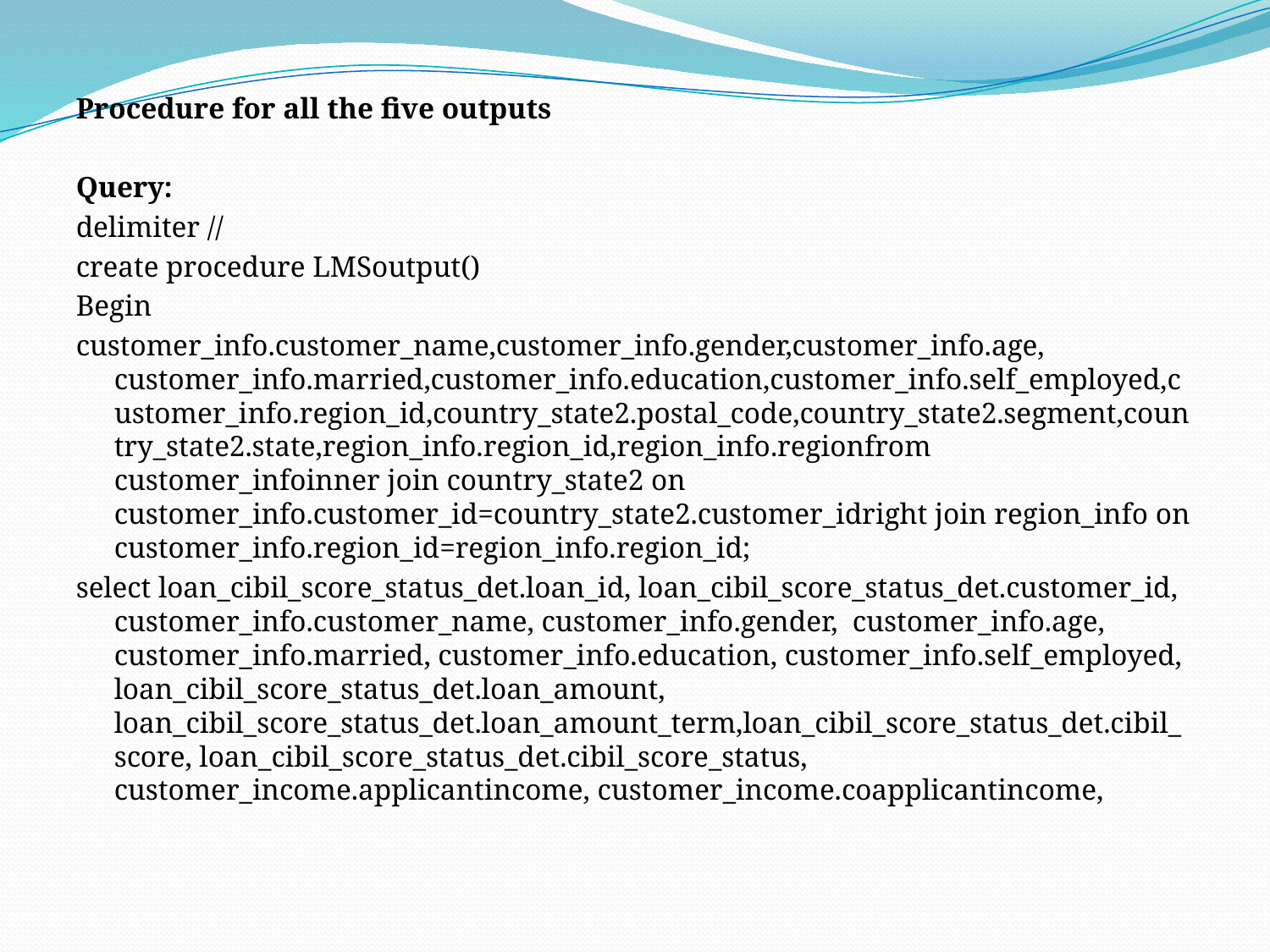

Procedure for all the five outputs

Query:
delimiter //
create procedure LMSoutput()
Begin
customer_info.customer_name,customer_info.gender,customer_info.age,   customer_info.married,customer_info.education,customer_info.self_employed,customer_info.region_id,country_state2.postal_code,country_state2.segment,country_state2.state,region_info.region_id,region_info.regionfrom customer_infoinner join country_state2 on customer_info.customer_id=country_state2.customer_idright join region_info on customer_info.region_id=region_info.region_id;
select loan_cibil_score_status_det.loan_id, loan_cibil_score_status_det.customer_id, customer_info.customer_name, customer_info.gender,  customer_info.age, customer_info.married, customer_info.education, customer_info.self_employed, loan_cibil_score_status_det.loan_amount, loan_cibil_score_status_det.loan_amount_term,loan_cibil_score_status_det.cibil_score, loan_cibil_score_status_det.cibil_score_status, customer_income.applicantincome, customer_income.coapplicantincome,